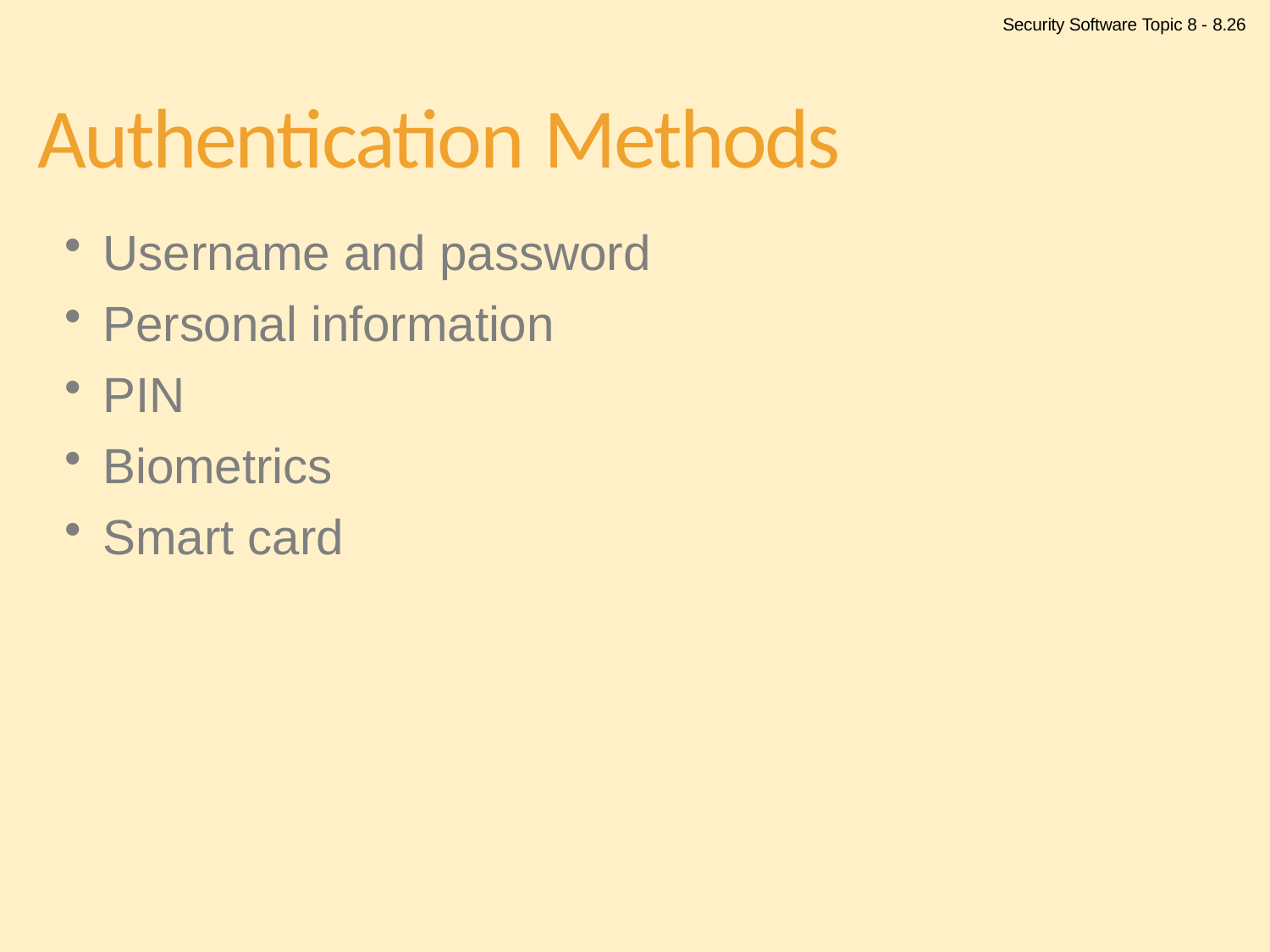

Security Software Topic 8 - 8.26
# Authentication Methods
Username and password
Personal information
PIN
Biometrics
Smart card